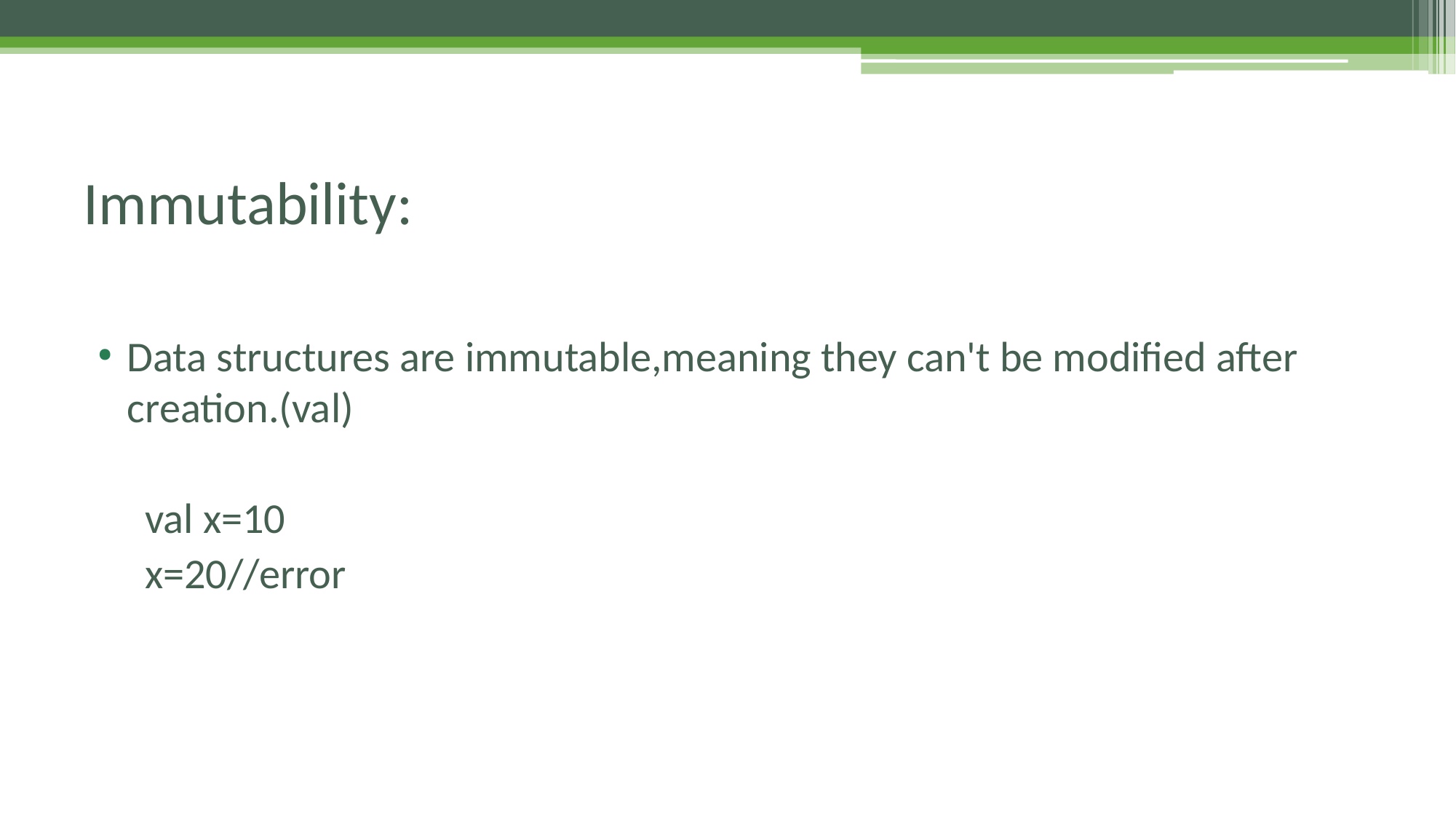

# Immutability:

Data structures are immutable,meaning they can't be modified after creation.(val)

     val x=10
     x=20//error